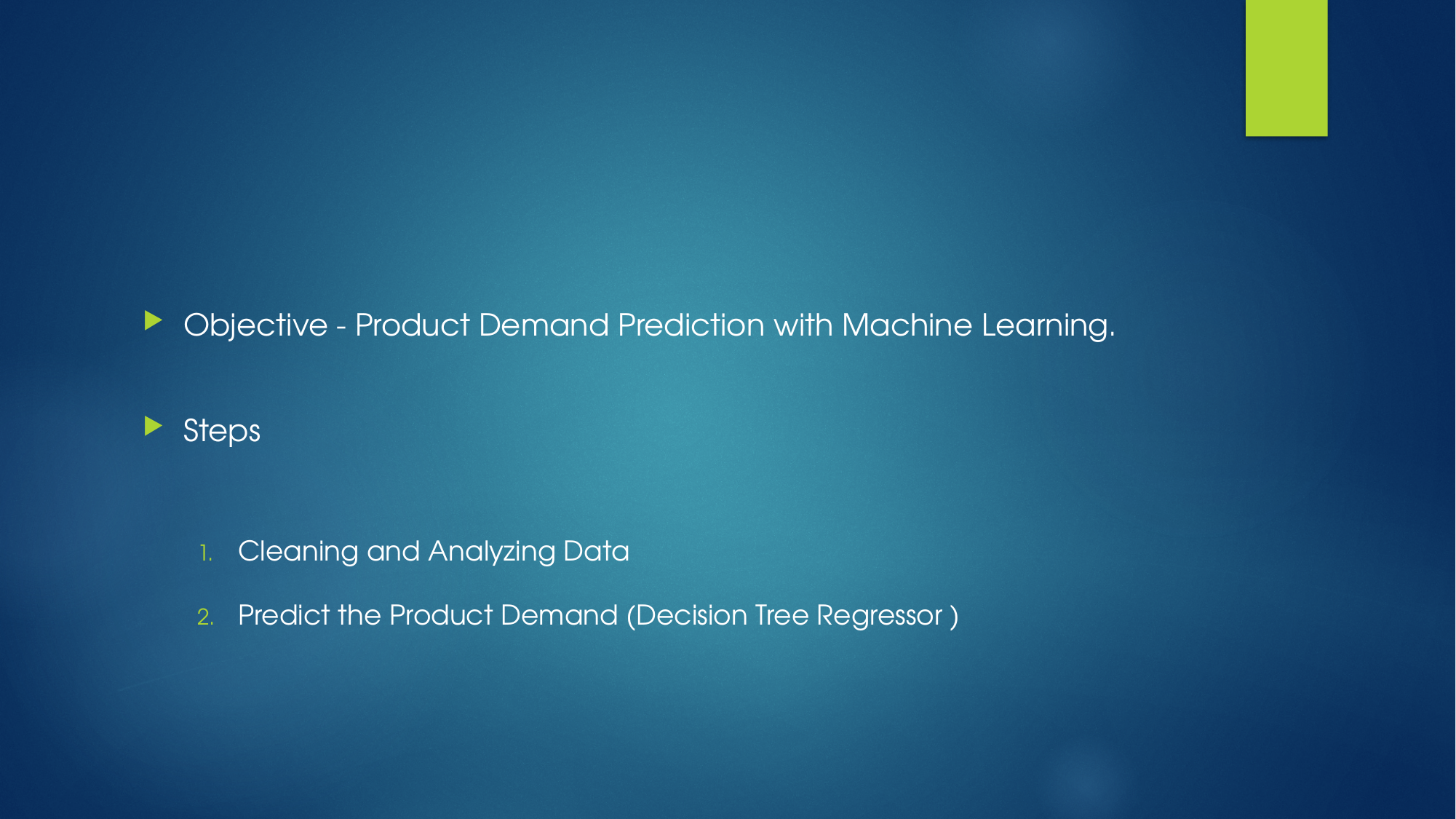

#
Objective - Product Demand Prediction with Machine Learning.
Steps

Cleaning and Analyzing Data
Predict the Product Demand (Decision Tree Regressor )